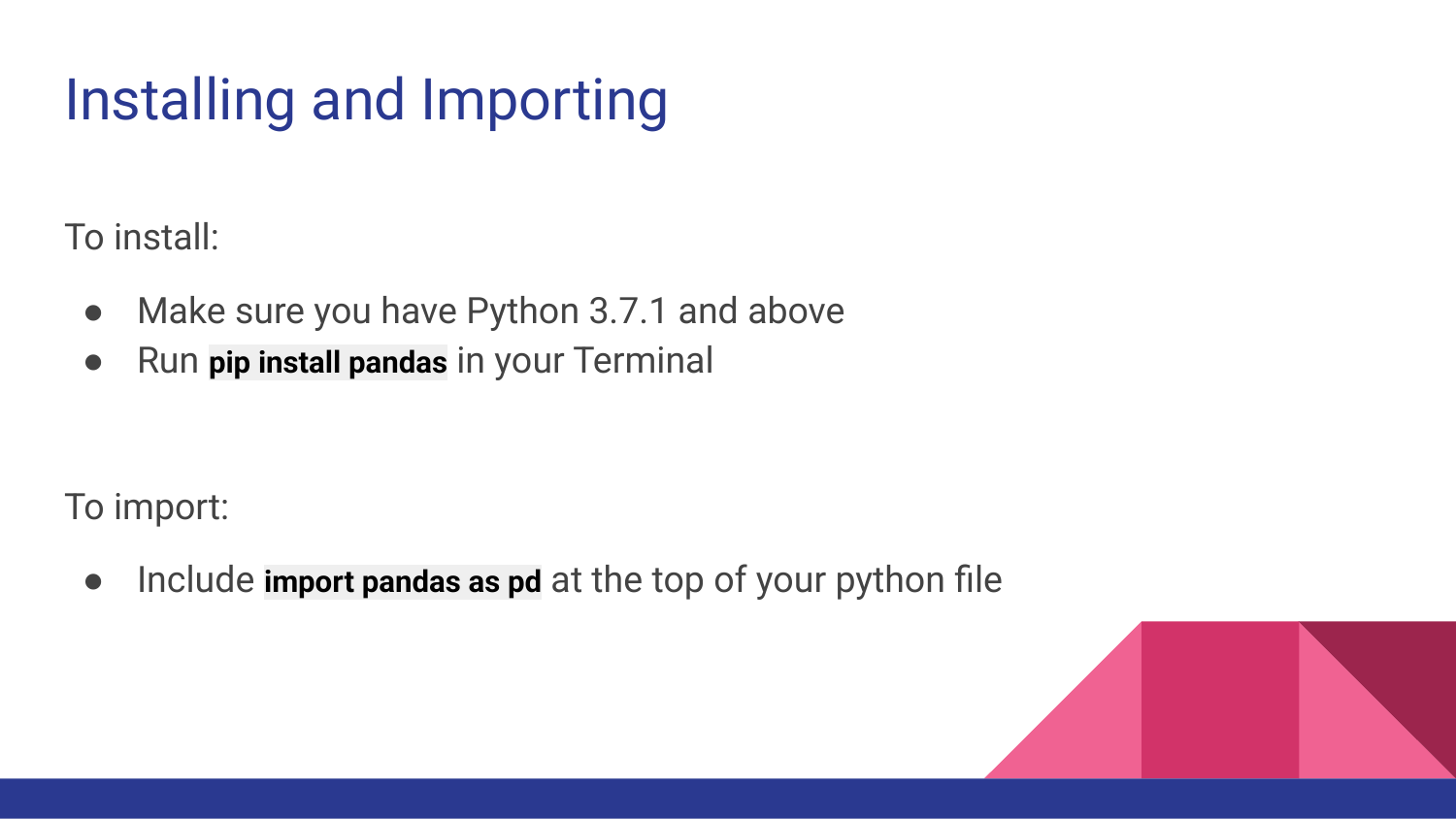

# Installing and Importing
To install:
Make sure you have Python 3.7.1 and above
Run pip install pandas in your Terminal

To import:
Include import pandas as pd at the top of your python file